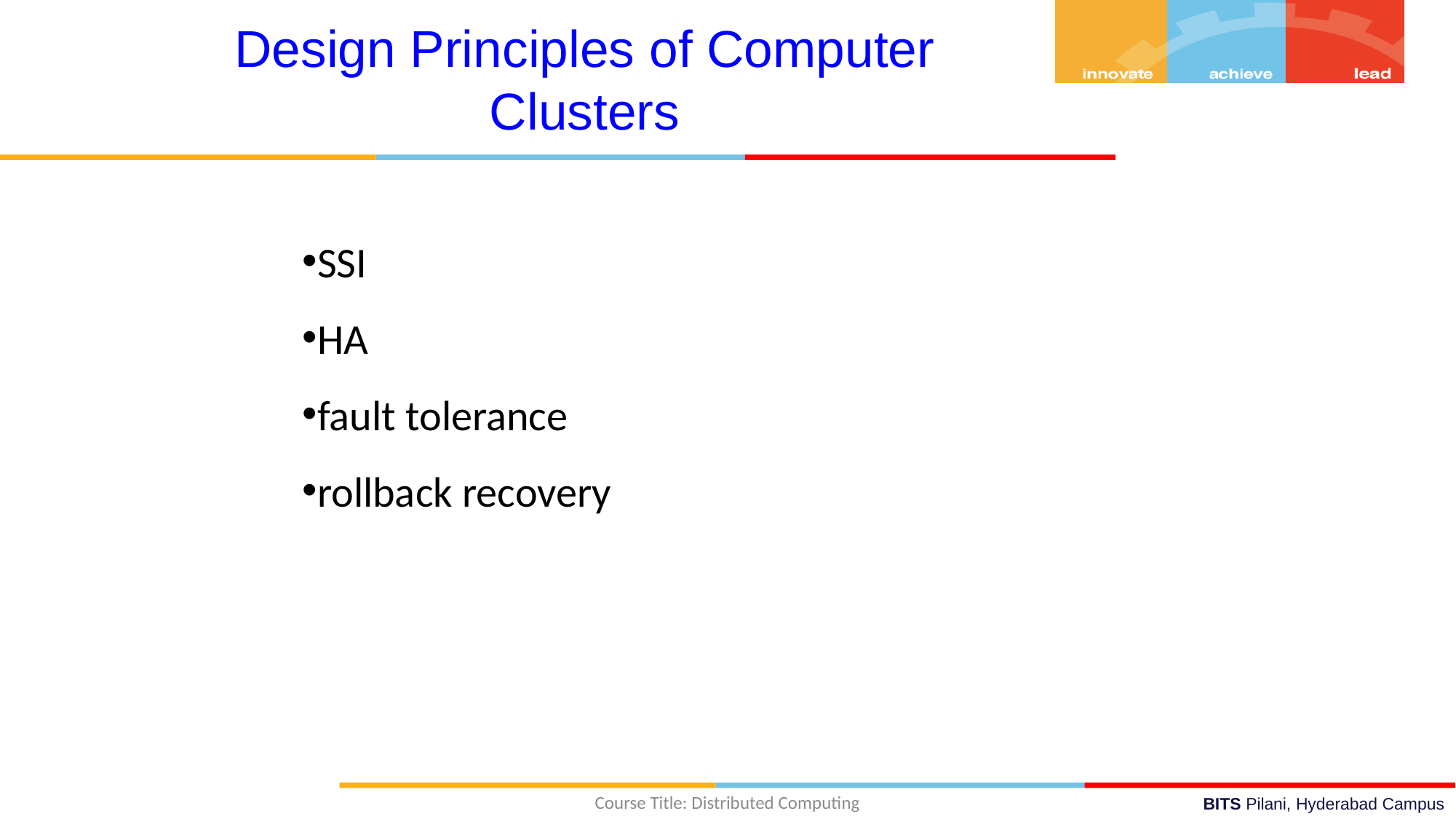

Design Principles of Computer Clusters
SSI
HA
fault tolerance
rollback recovery
Course Title: Distributed Computing